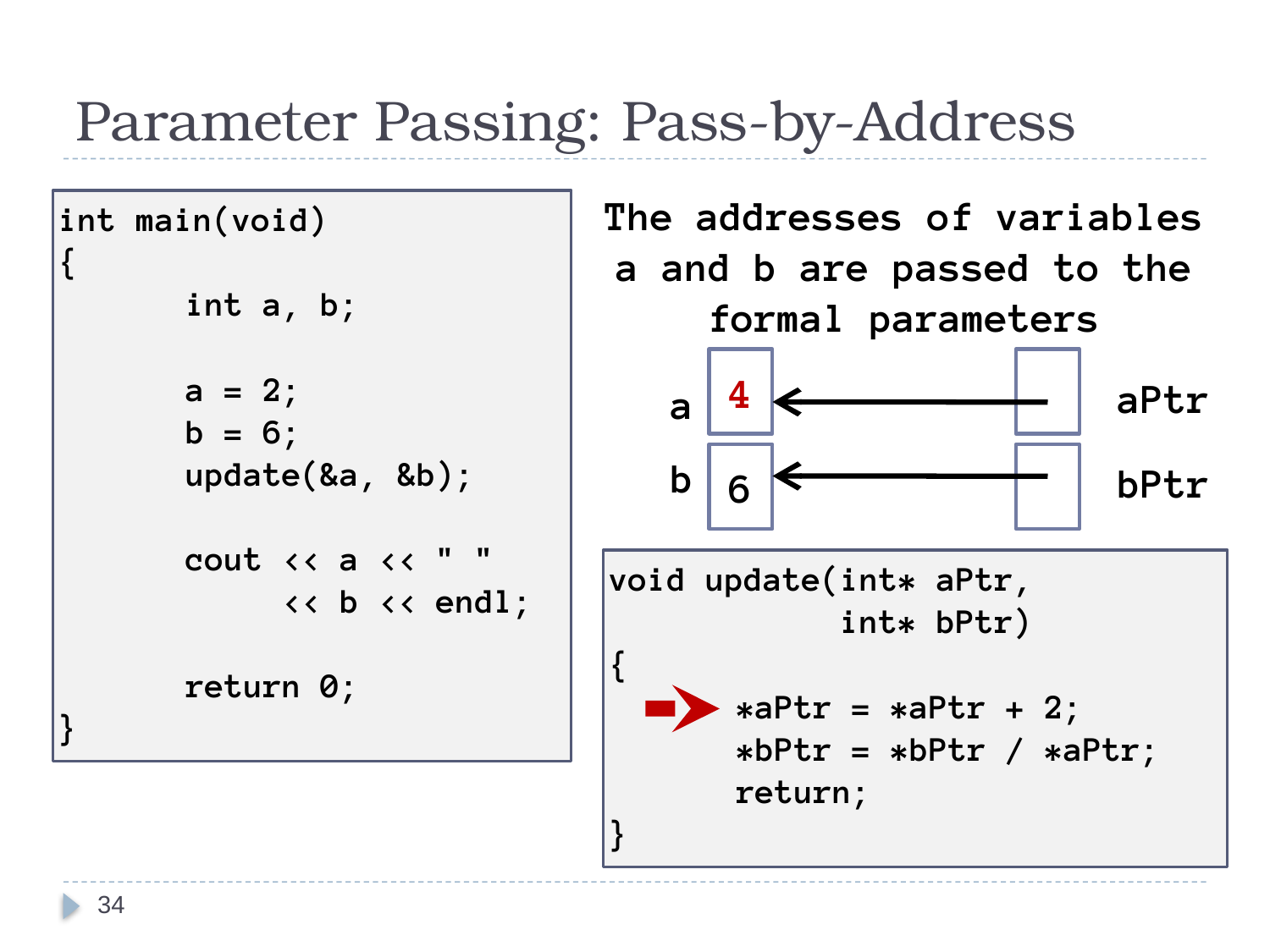

# Parameter Passing: Pass-by-Address
The addresses of variables a and b are passed to the formal parameters
int main(void)
{
	int a, b;

	a = 2;
	b = 6;
	update(&a, &b);

	cout << a << " "
	     << b << endl;

	return 0;
}
4

aPtr
a
b
6

bPtr
void update(int* aPtr,
            int* bPtr)
{
	*aPtr = *aPtr + 2;
	*bPtr = *bPtr / *aPtr;
	return;
}

34